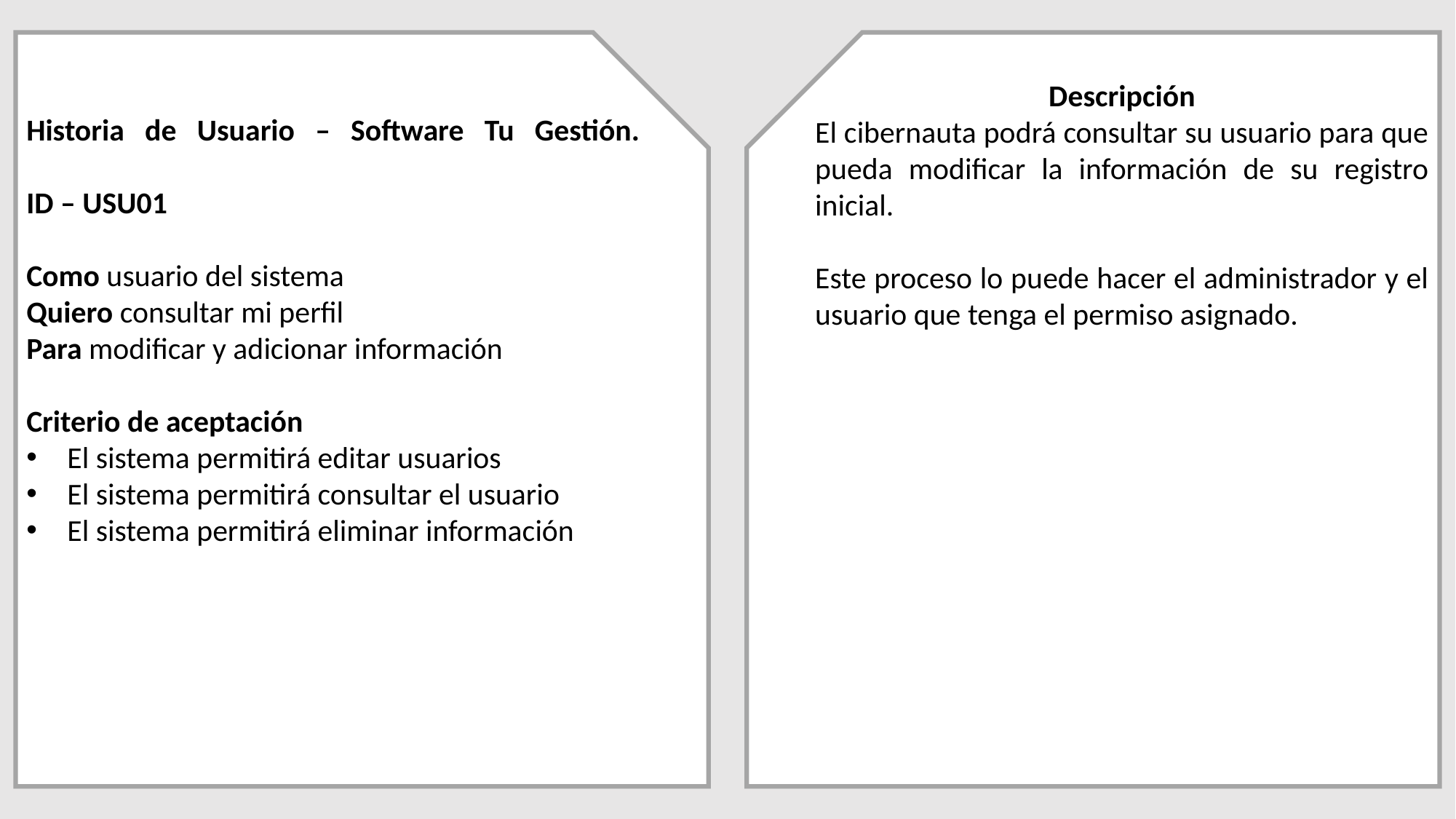

Historia de Usuario – Software Tu Gestión.
ID – USU01

Como usuario del sistema
Quiero consultar mi perfil
Para modificar y adicionar información

Criterio de aceptación
El sistema permitirá editar usuarios
El sistema permitirá consultar el usuario
El sistema permitirá eliminar información

Descripción
El cibernauta podrá consultar su usuario para que pueda modificar la información de su registro inicial.

Este proceso lo puede hacer el administrador y el usuario que tenga el permiso asignado.